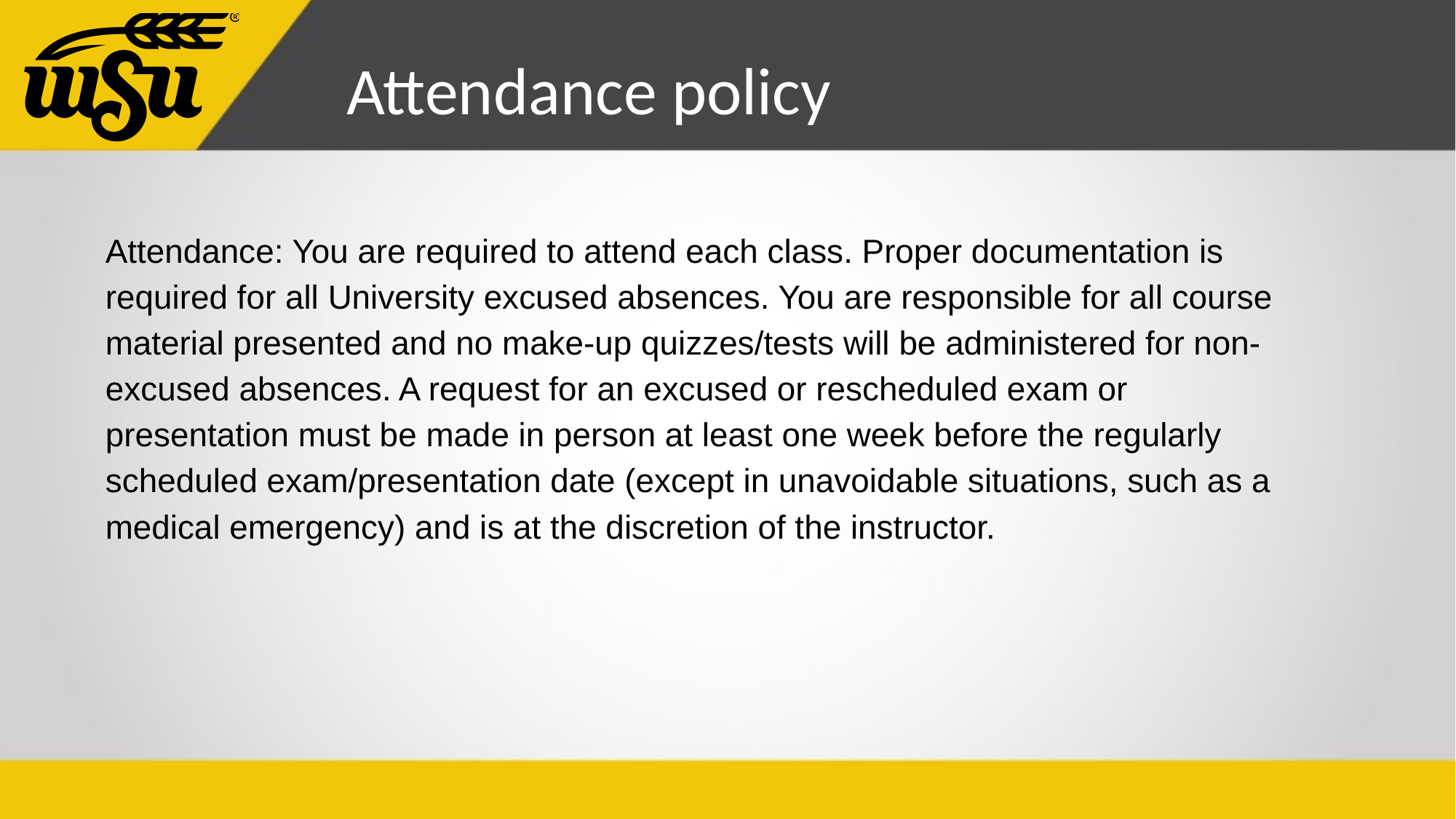

# Attendance policy
Attendance: You are required to attend each class. Proper documentation is required for all University excused absences. You are responsible for all course material presented and no make-up quizzes/tests will be administered for non-excused absences. A request for an excused or rescheduled exam or
presentation must be made in person at least one week before the regularly scheduled exam/presentation date (except in unavoidable situations, such as a medical emergency) and is at the discretion of the instructor.